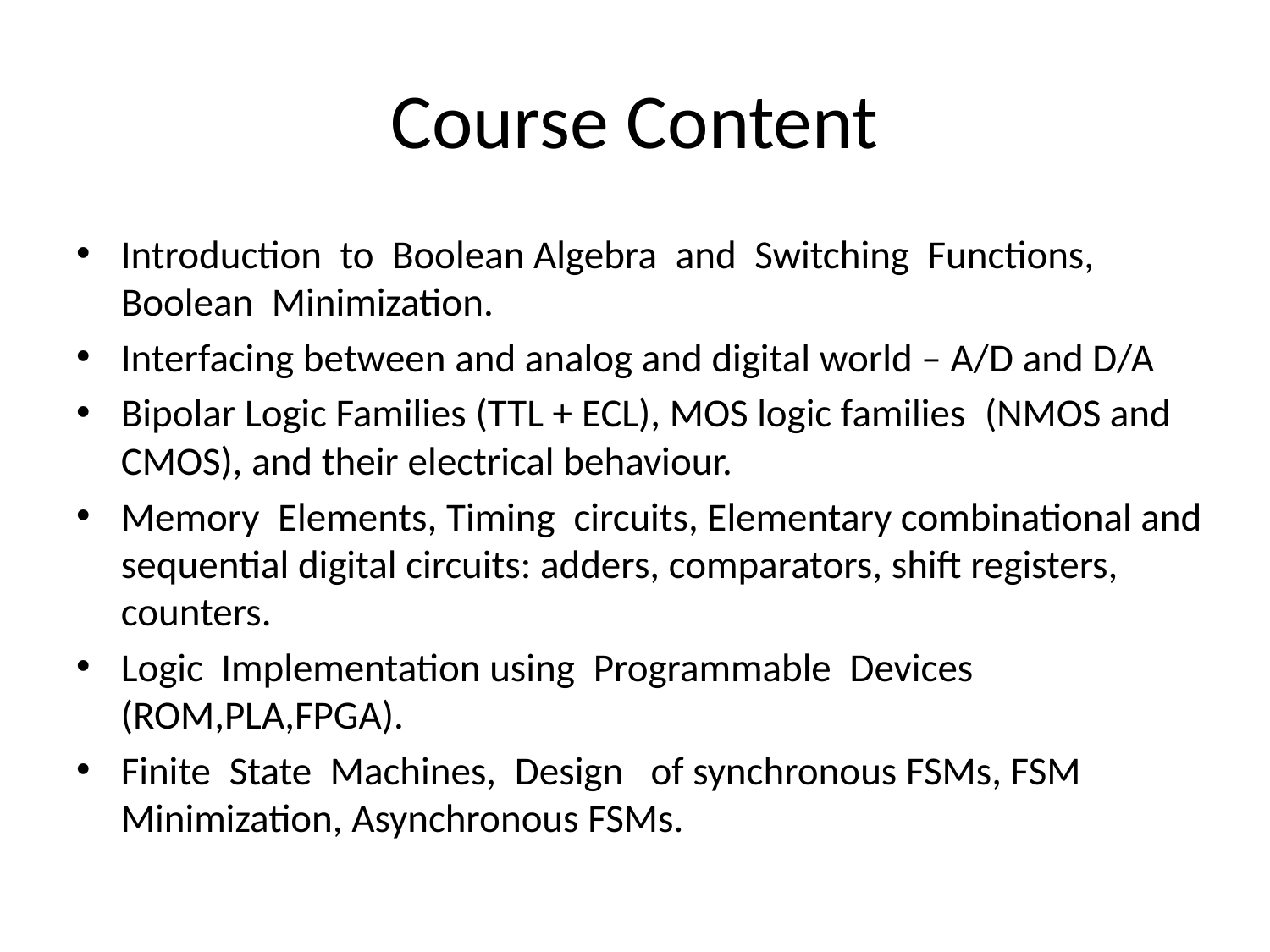

# Course Content
Introduction  to  Boolean Algebra  and  Switching  Functions, Boolean  Minimization.
Interfacing between and analog and digital world – A/D and D/A
Bipolar Logic Families (TTL + ECL), MOS logic families  (NMOS and  CMOS), and their electrical behaviour.
Memory  Elements, Timing  circuits, Elementary combinational and sequential digital circuits: adders, comparators, shift registers, counters.
Logic  Implementation using  Programmable  Devices (ROM,PLA,FPGA).
Finite  State  Machines,  Design   of synchronous FSMs, FSM Minimization, Asynchronous FSMs.